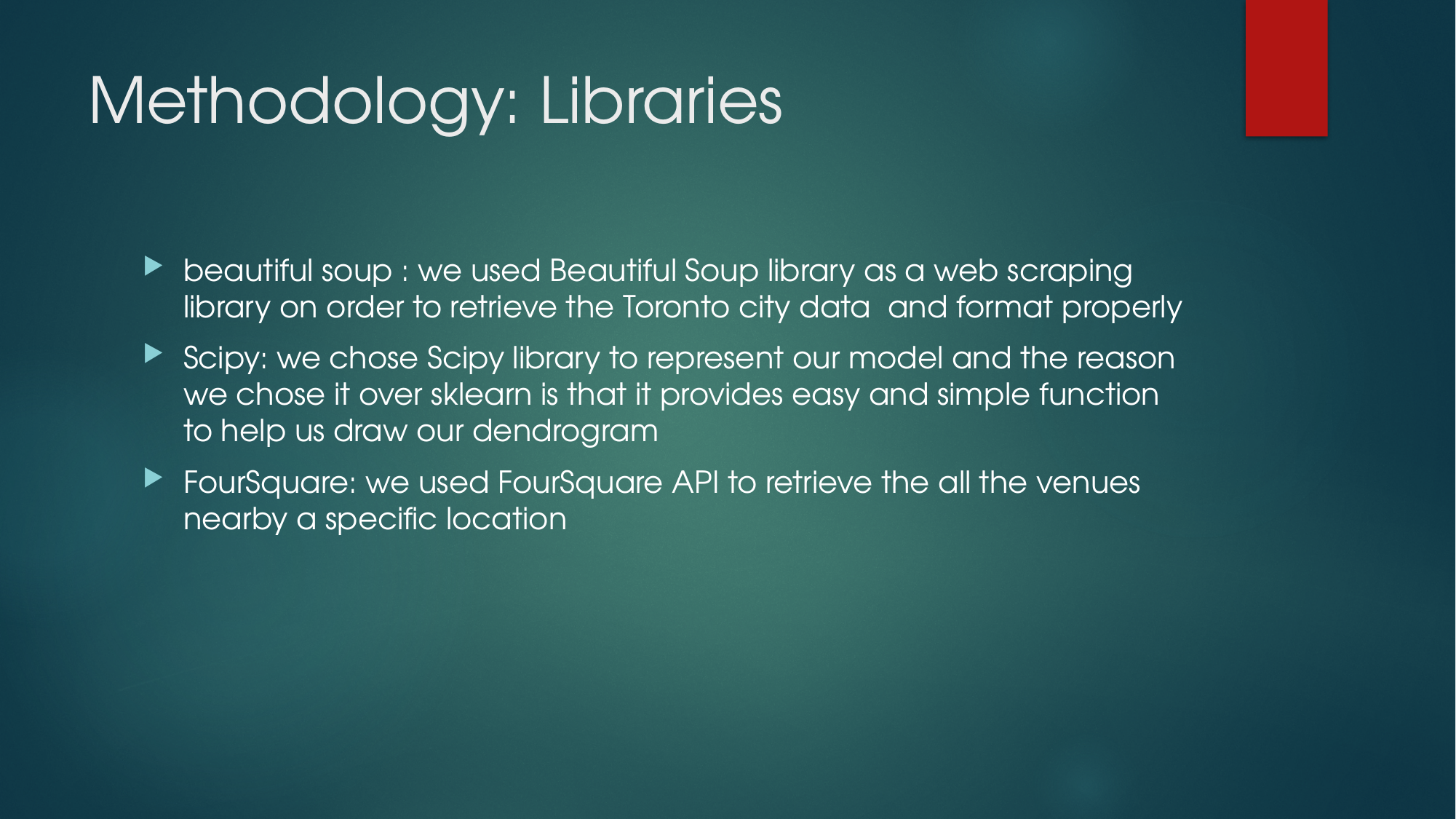

# Methodology: Libraries
beautiful soup : we used Beautiful Soup library as a web scraping library on order to retrieve the Toronto city data  and format properly
Scipy: we chose Scipy library to represent our model and the reason we chose it over sklearn is that it provides easy and simple function to help us draw our dendrogram
FourSquare: we used FourSquare API to retrieve the all the venues nearby a specific location